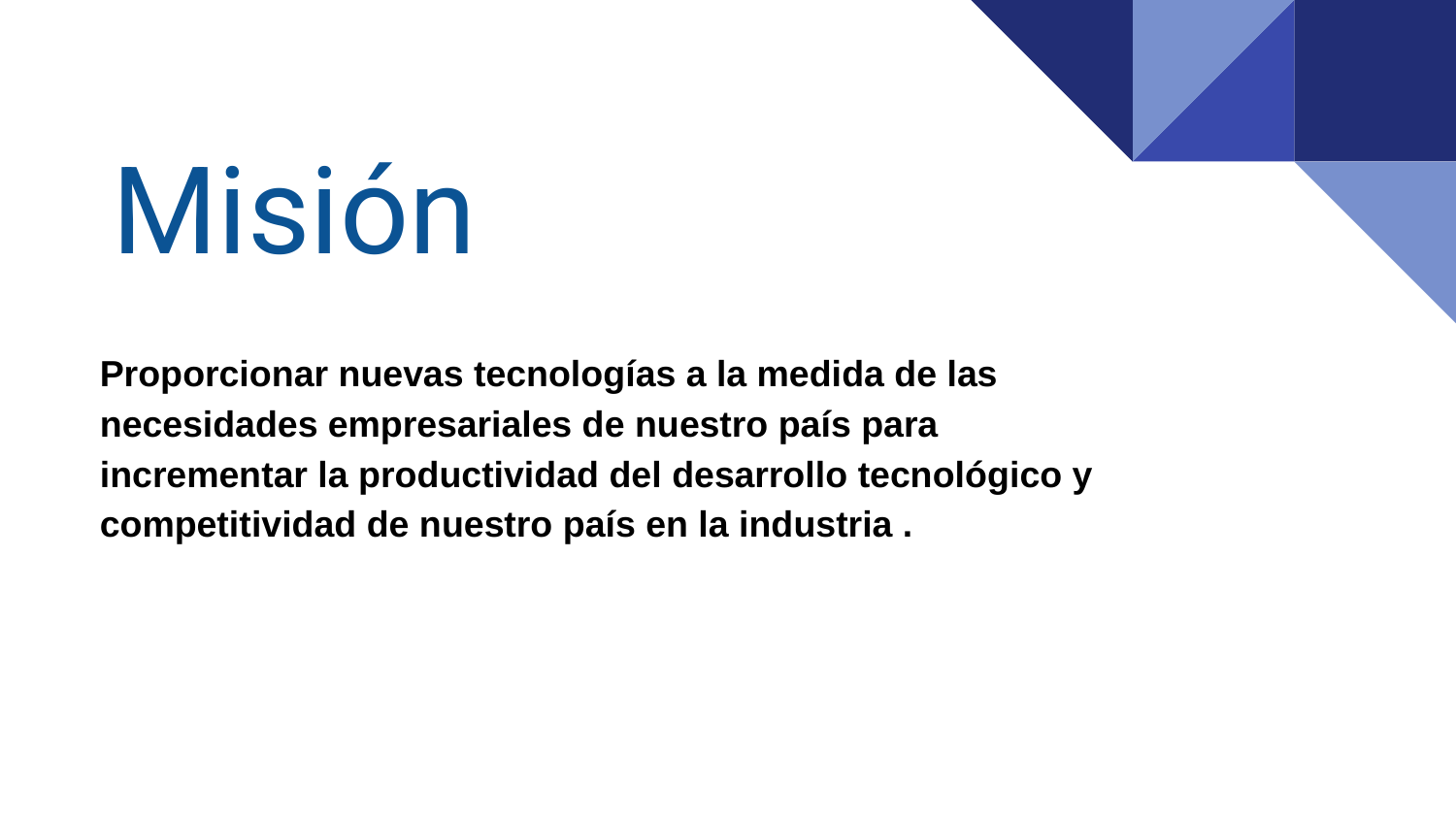

# Misión
Proporcionar nuevas tecnologías a la medida de las necesidades empresariales de nuestro país para incrementar la productividad del desarrollo tecnológico y competitividad de nuestro país en la industria .